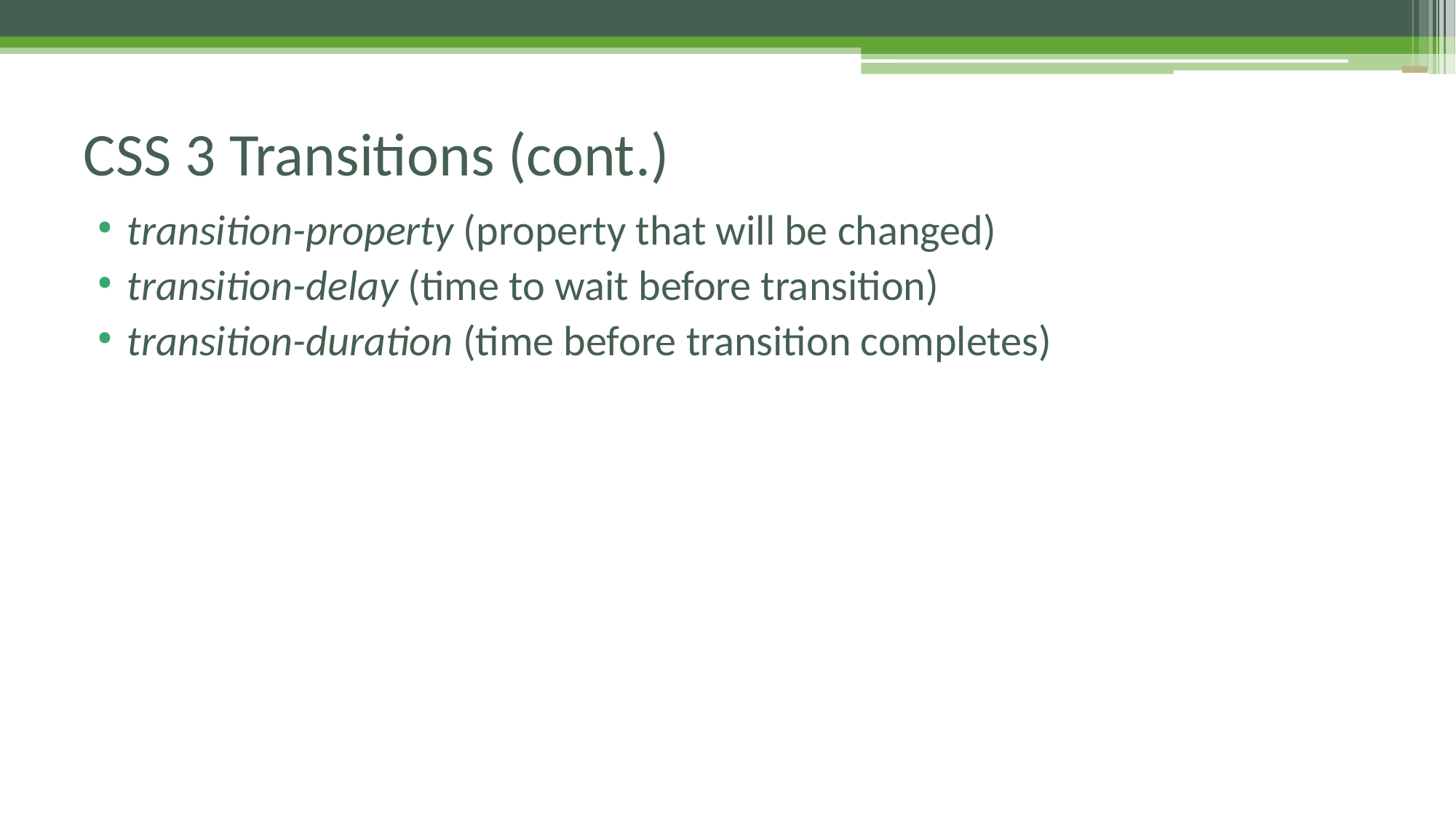

# CSS 3 Transitions (cont.)
transition-property (property that will be changed)
transition-delay (time to wait before transition)
transition-duration (time before transition completes)